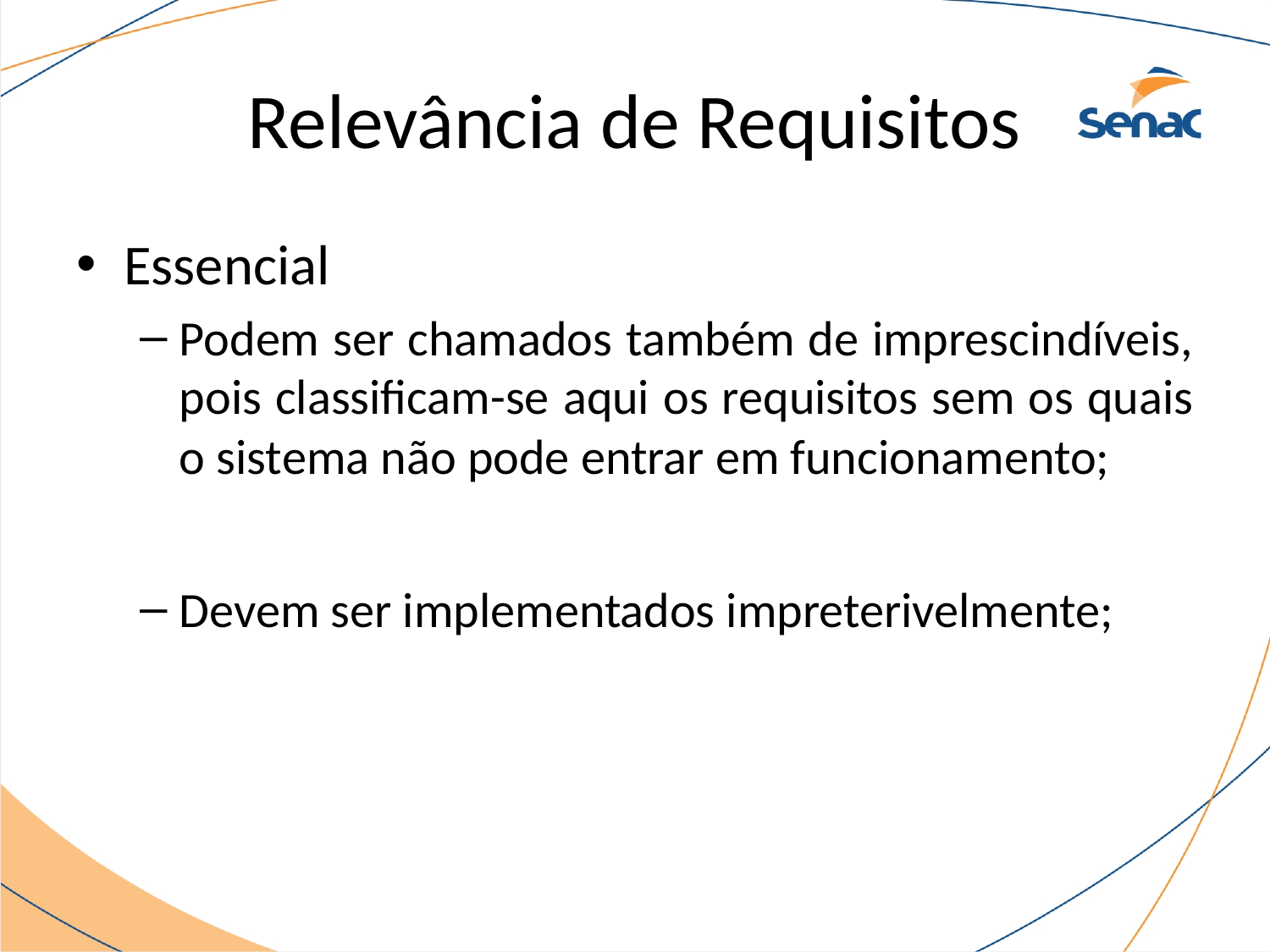

# Relevância de Requisitos
Essencial
Podem ser chamados também de imprescindíveis, pois classificam-se aqui os requisitos sem os quais o sistema não pode entrar em funcionamento;

Devem ser implementados impreterivelmente;